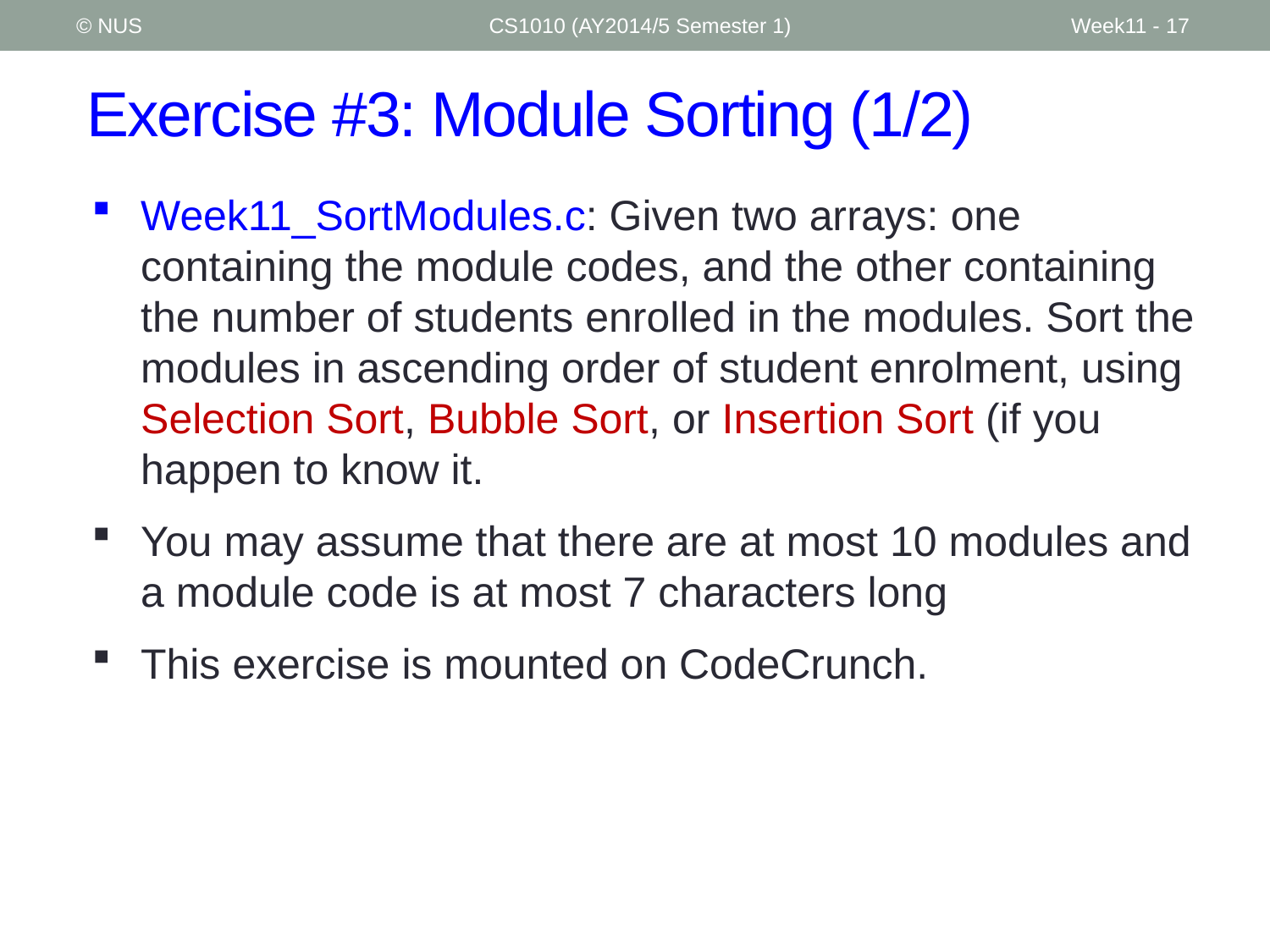

© NUS
CS1010 (AY2014/5 Semester 1)
Week11 - 17
# Exercise #3: Module Sorting (1/2)
Week11_SortModules.c: Given two arrays: one containing the module codes, and the other containing the number of students enrolled in the modules. Sort the modules in ascending order of student enrolment, using Selection Sort, Bubble Sort, or Insertion Sort (if you happen to know it.
You may assume that there are at most 10 modules and a module code is at most 7 characters long
This exercise is mounted on CodeCrunch.